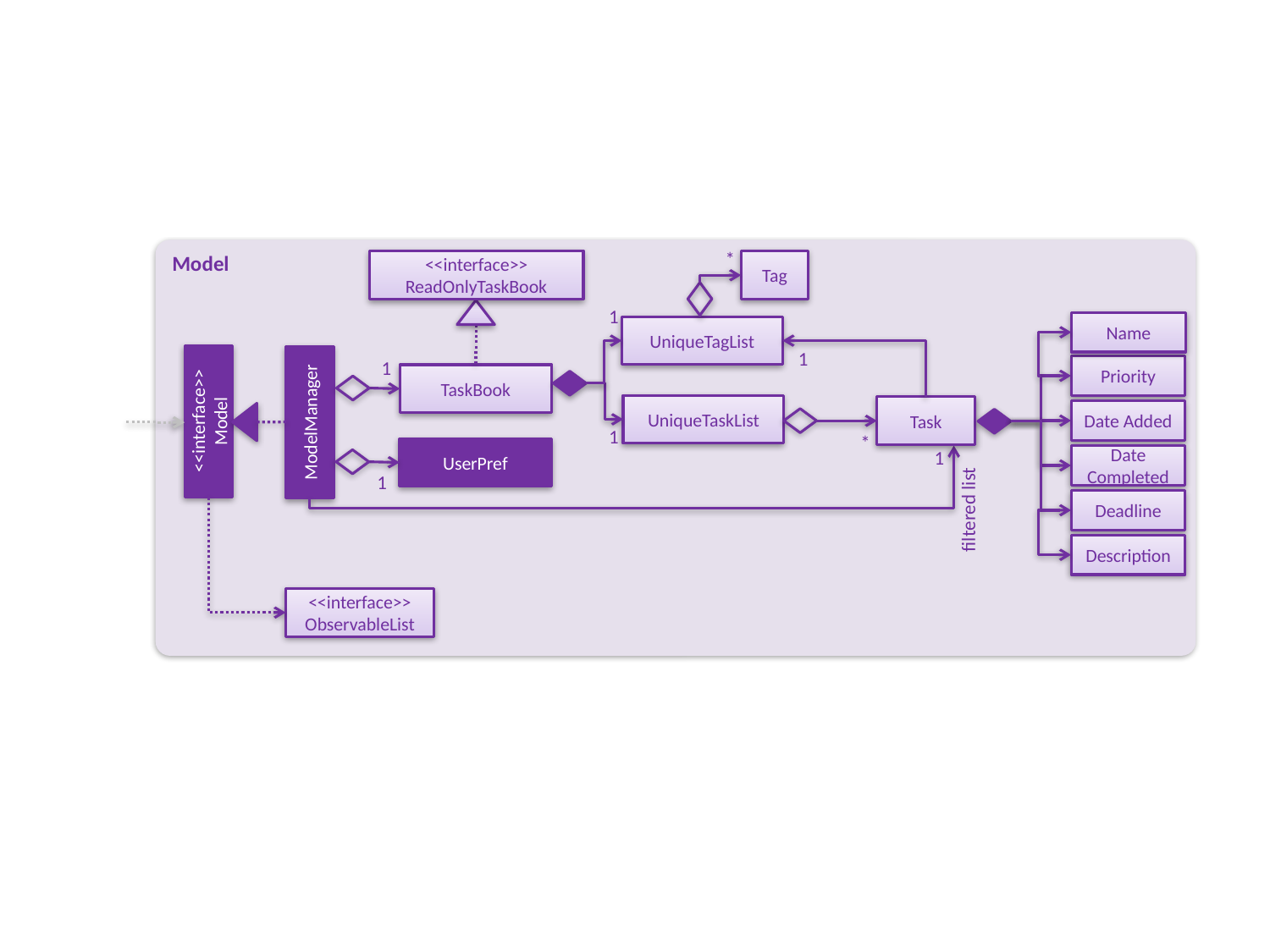

Model
*
<<interface>>
ReadOnlyTaskBook
Tag

1
Name
UniqueTagList
1
1
Priority
TaskBook

UniqueTaskList
Task
<<interface>>
Model
ModelManager
Date Added

1
*
UserPref
1
Date Completed

1
Deadline
filtered list
Description
<<interface>>
ObservableList